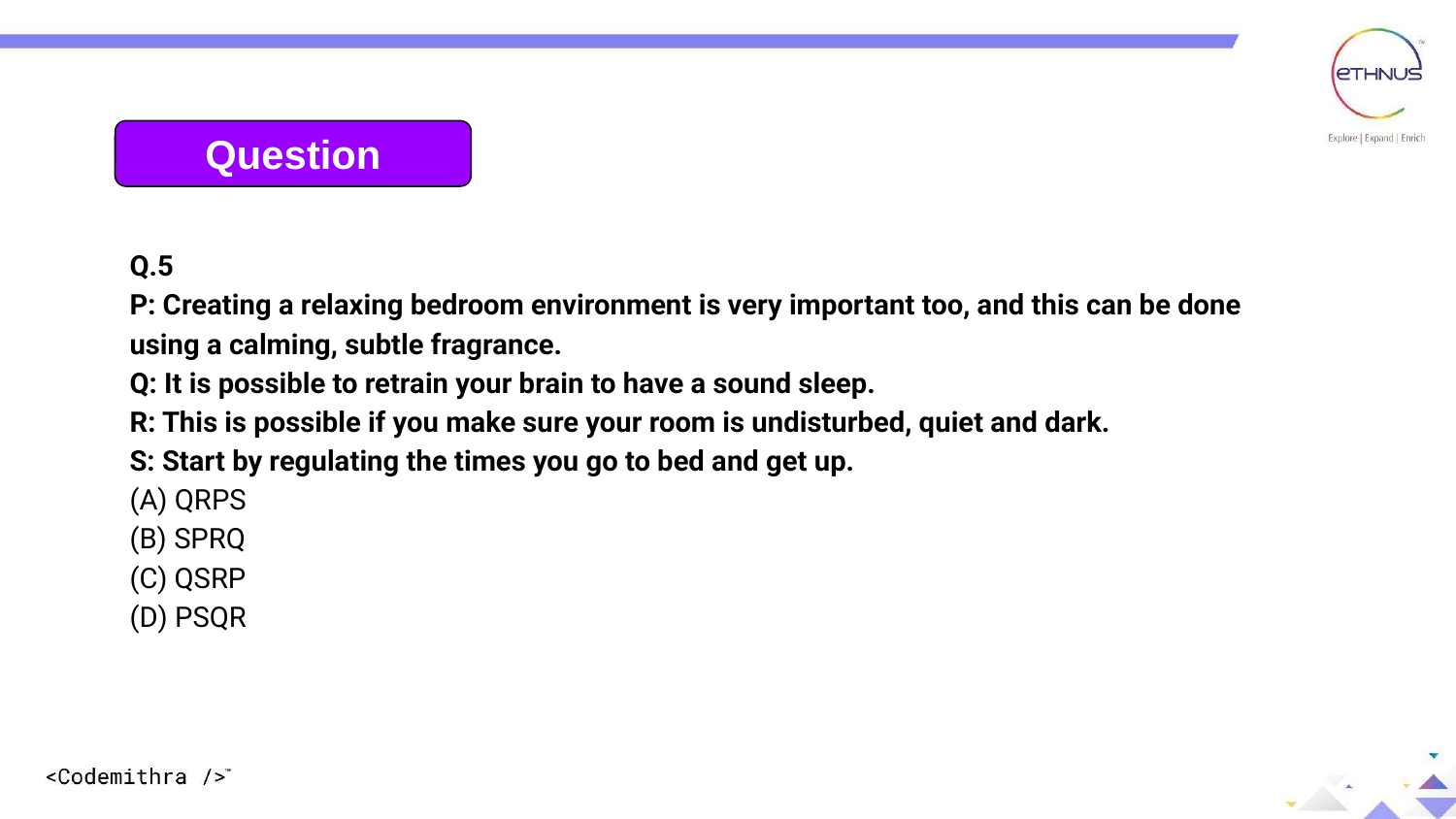

Question
Q.5
P: Creating a relaxing bedroom environment is very important too, and this can be done using a calming, subtle fragrance.
Q: It is possible to retrain your brain to have a sound sleep.
R: This is possible if you make sure your room is undisturbed, quiet and dark.
S: Start by regulating the times you go to bed and get up.
(A) QRPS
(B) SPRQ
(C) QSRP
(D) PSQR